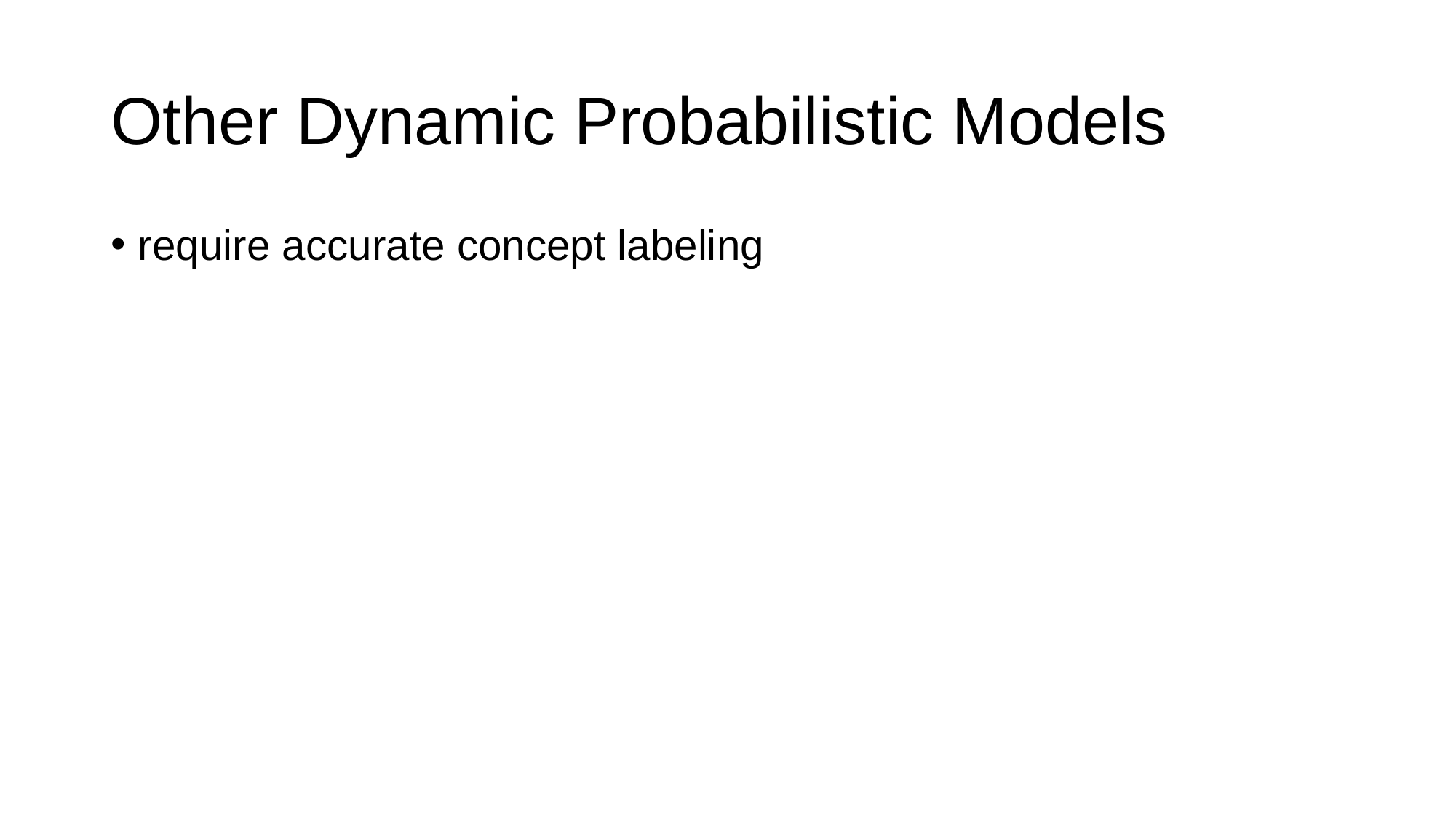

# Other Dynamic Probabilistic Models
require accurate concept labeling